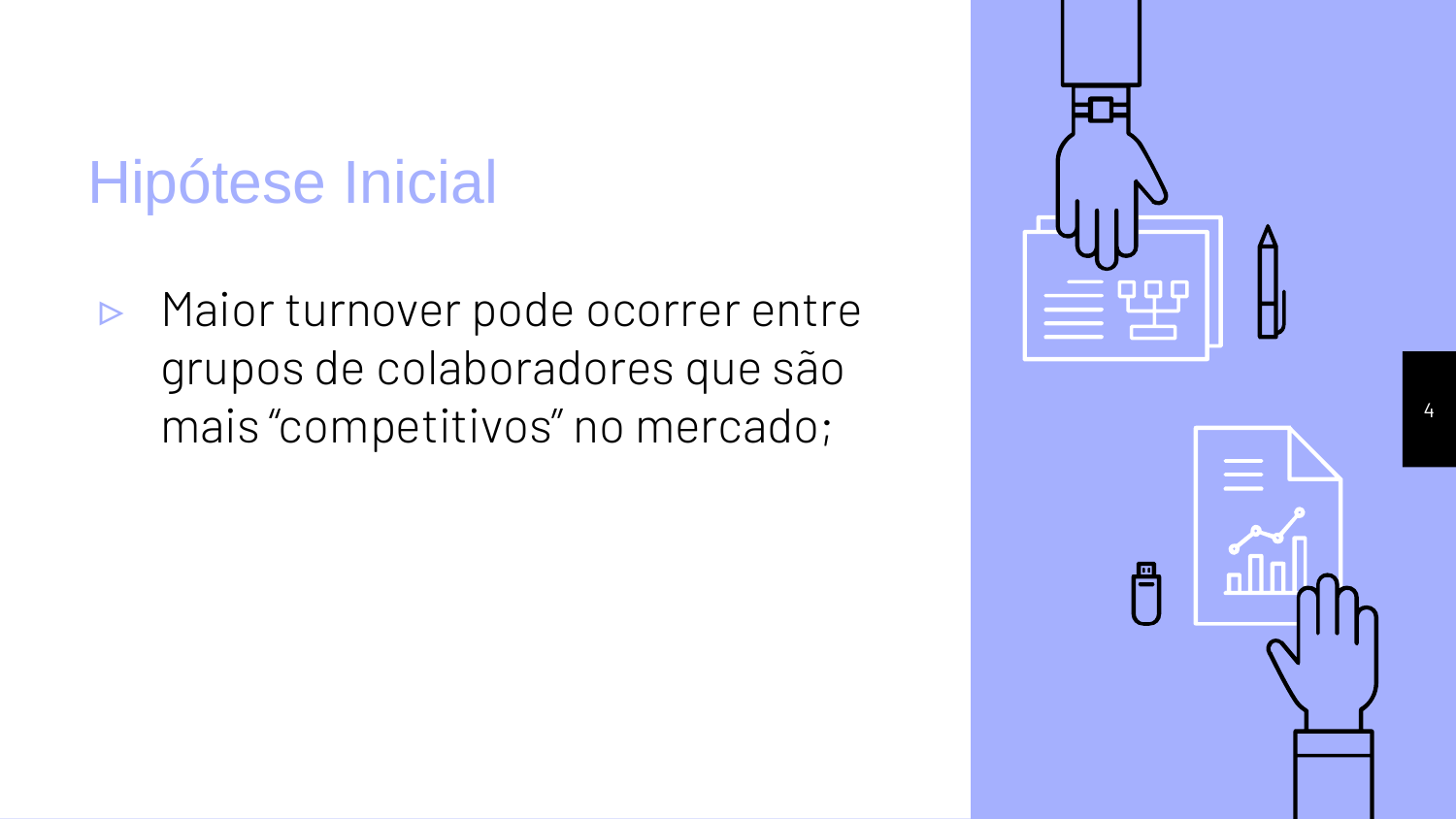

# Hipótese Inicial
Maior turnover pode ocorrer entre grupos de colaboradores que são mais “competitivos” no mercado;

4